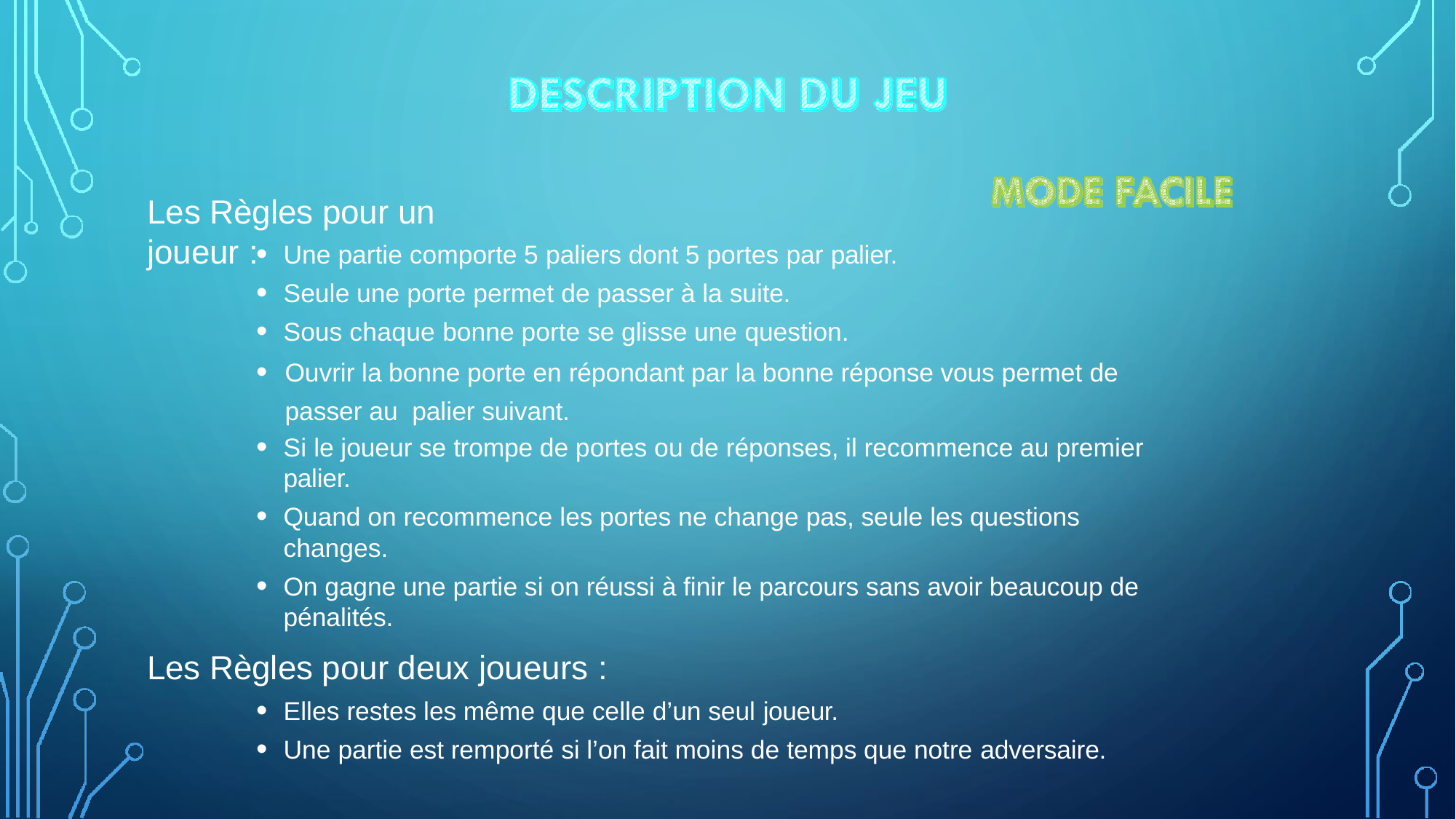

# Les Règles pour un joueur :
Une partie comporte 5 paliers dont 5 portes par palier.
Seule une porte permet de passer à la suite.
Sous chaque bonne porte se glisse une question.
Ouvrir la bonne porte en répondant par la bonne réponse vous permet de passer au  palier suivant.
Si le joueur se trompe de portes ou de réponses, il recommence au premier palier.
Quand on recommence les portes ne change pas, seule les questions changes.
On gagne une partie si on réussi à finir le parcours sans avoir beaucoup de pénalités.
Les Règles pour deux joueurs :
Elles restes les même que celle d’un seul joueur.
Une partie est remporté si l’on fait moins de temps que notre adversaire.